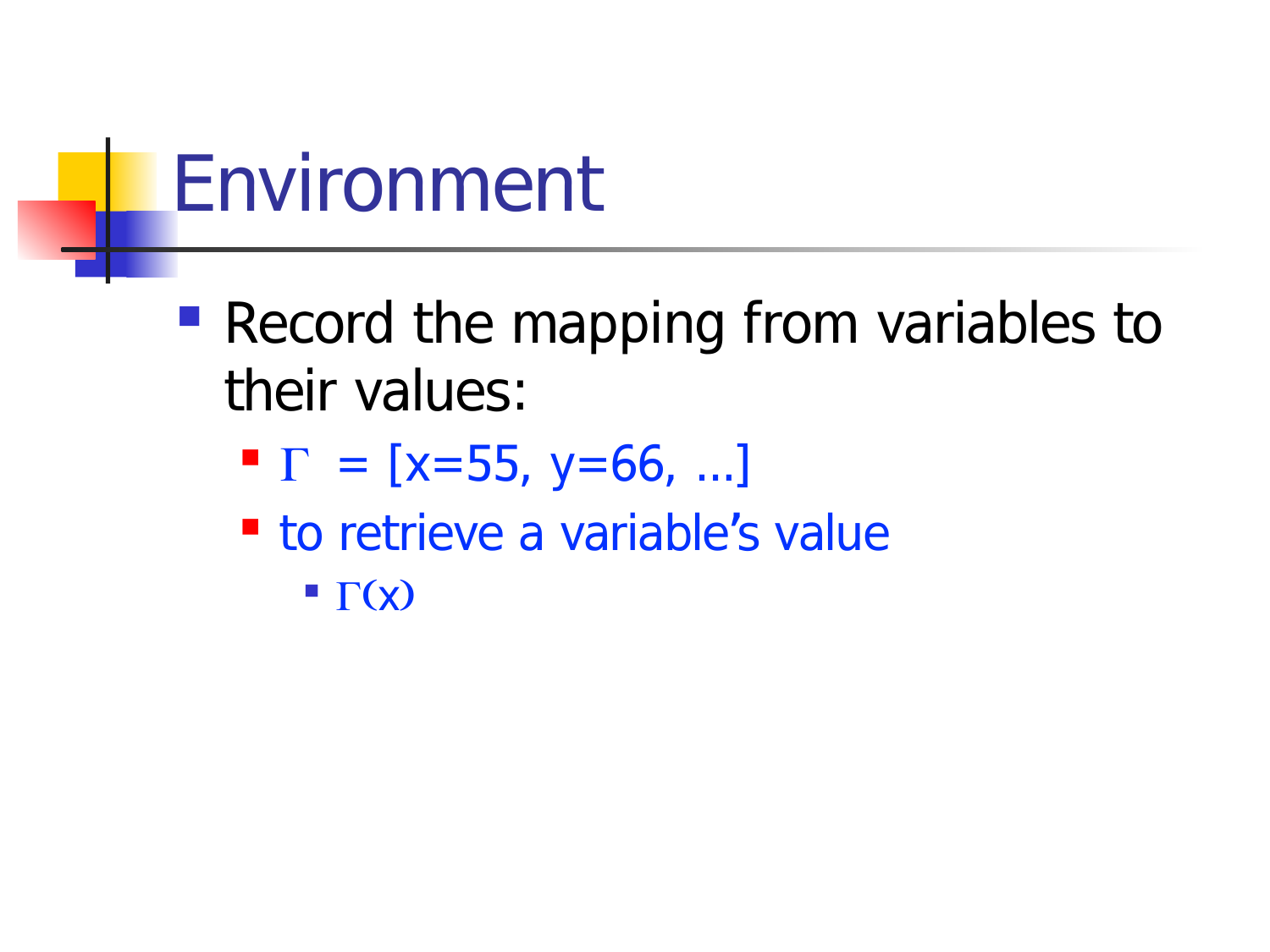

# Environment
Record the mapping from variables to their values:
Γ = [x=55, y=66, …]
to retrieve a variable’s value
Γ(x)